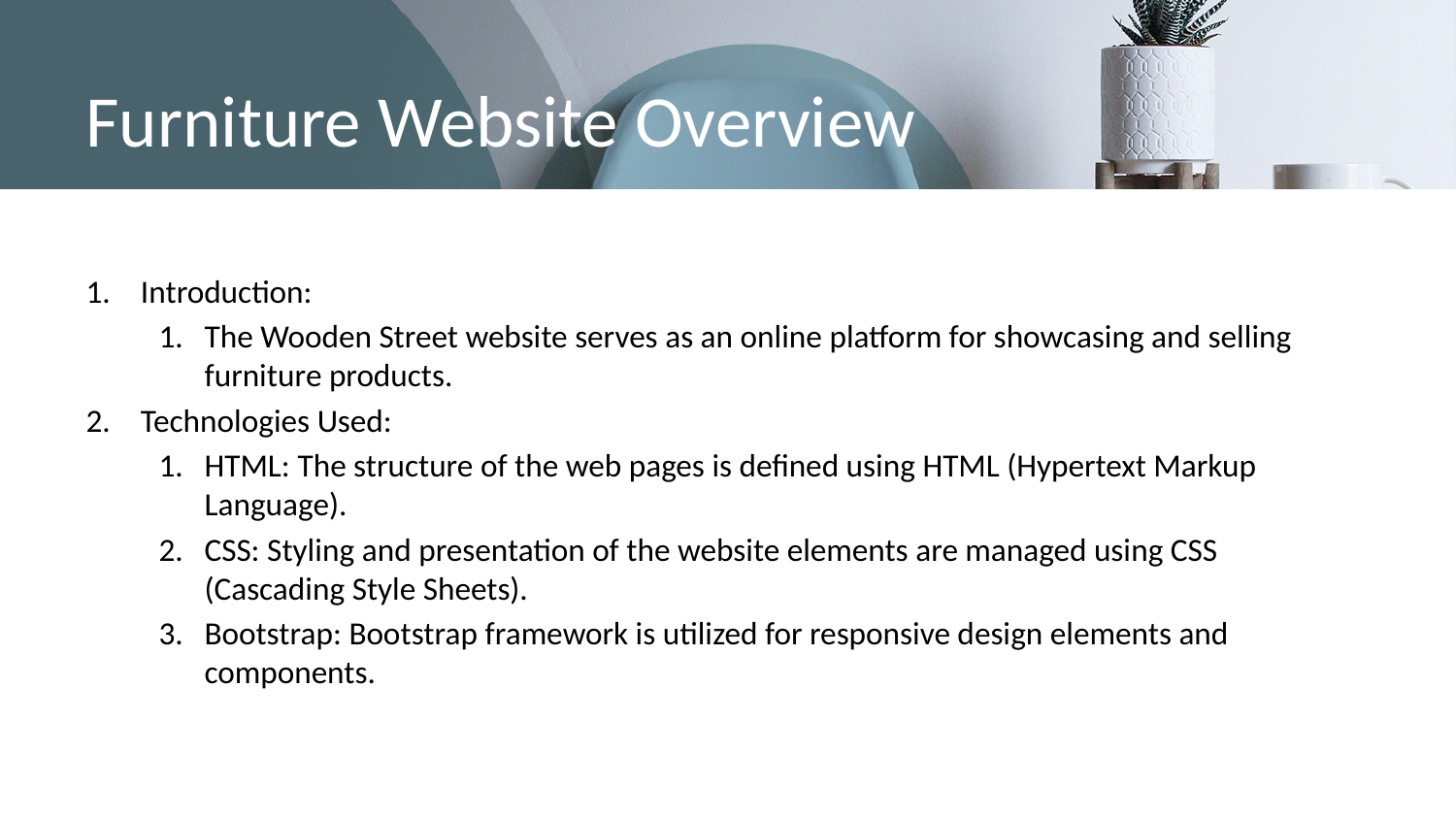

# Furniture Website Overview
Introduction:
The Wooden Street website serves as an online platform for showcasing and selling furniture products.
Technologies Used:
HTML: The structure of the web pages is defined using HTML (Hypertext Markup Language).
CSS: Styling and presentation of the website elements are managed using CSS (Cascading Style Sheets).
Bootstrap: Bootstrap framework is utilized for responsive design elements and components.